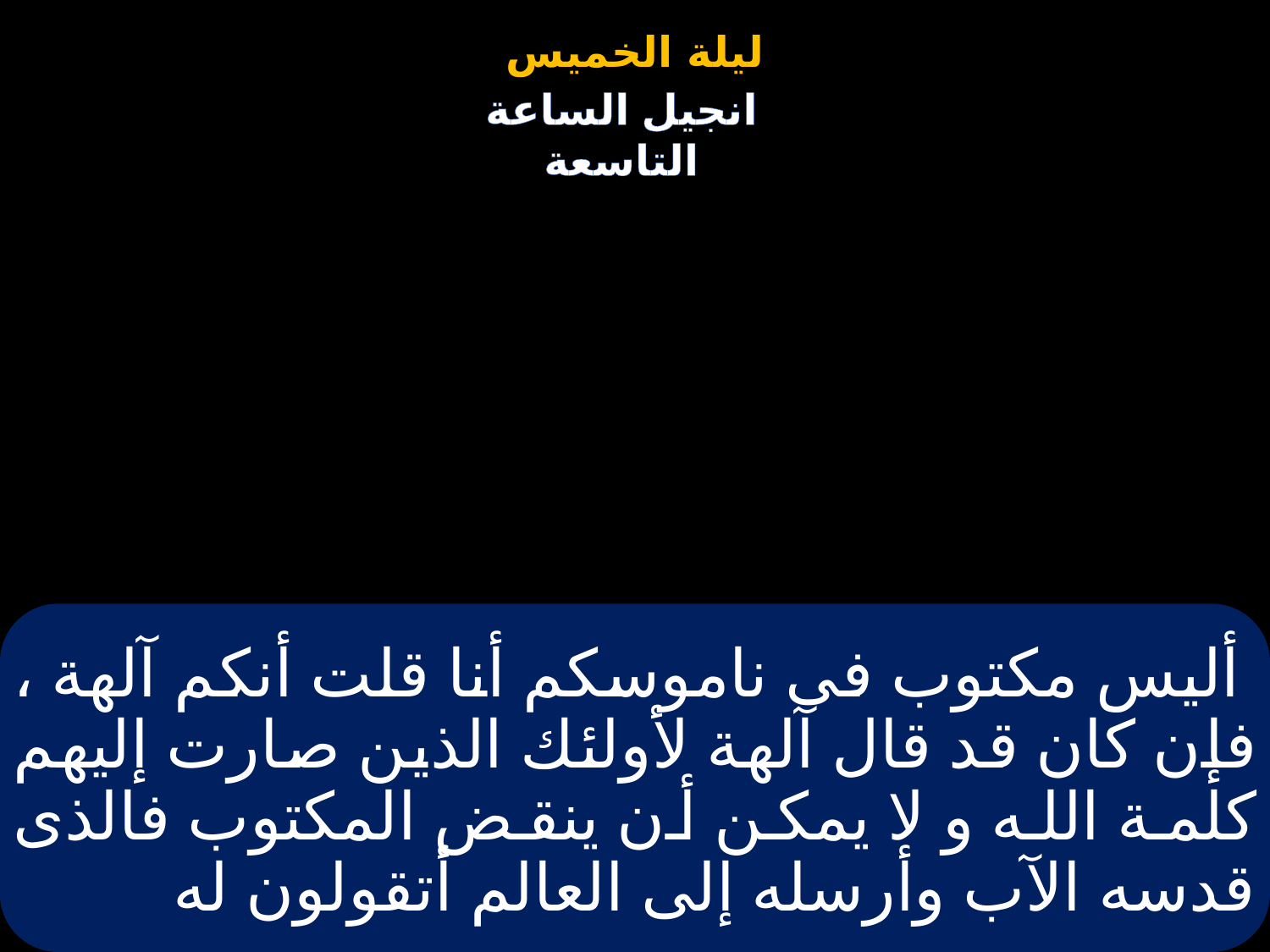

# أليس مكتوب فى ناموسكم أنا قلت أنكم آلهة ، فإن كان قد قال آلهة لأولئك الذين صارت إليهم كلمة الله و لا يمكن أن ينقض المكتوب فالذى قدسه الآب وأرسله إلى العالم أتقولون له